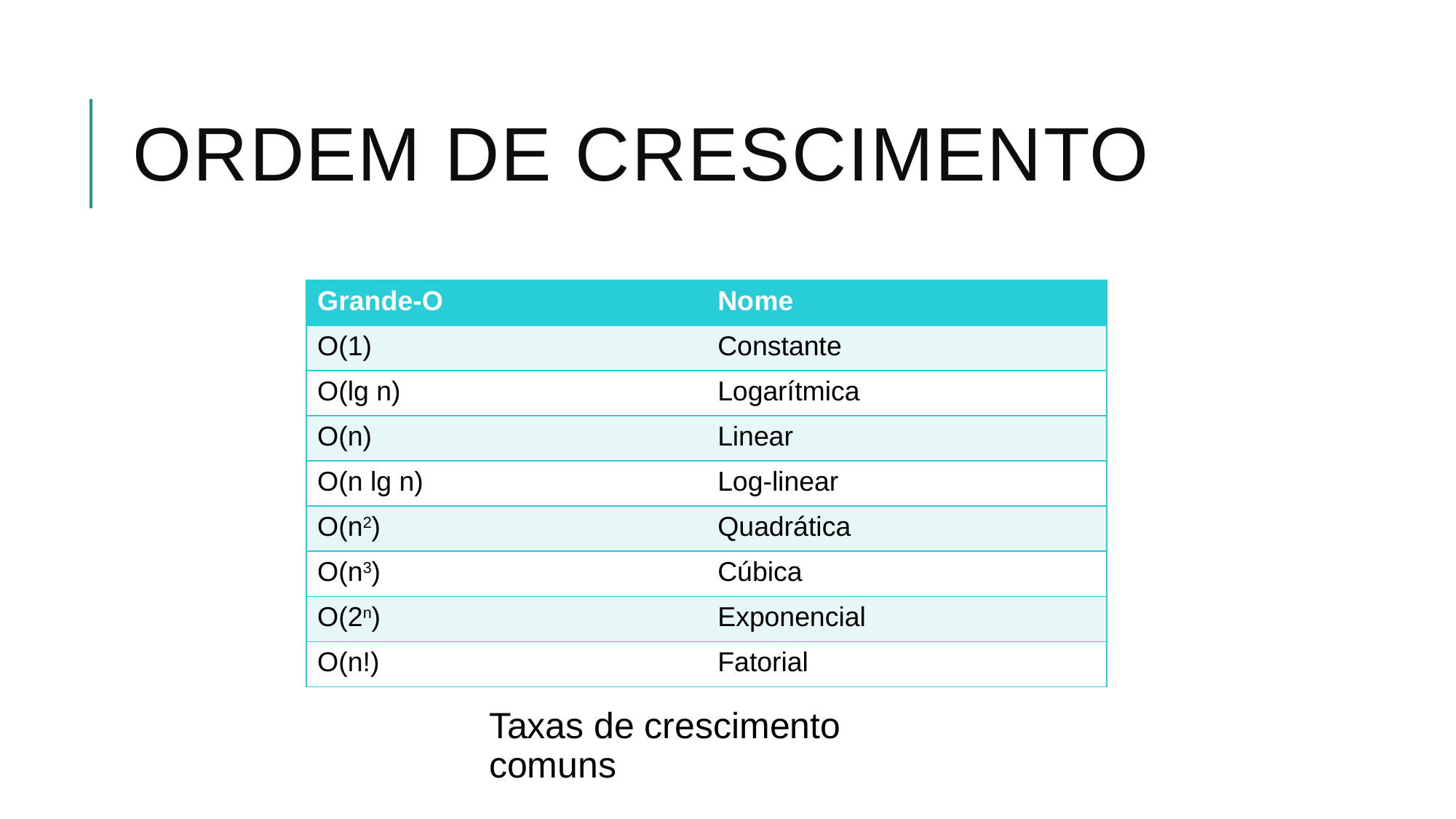

# Ordem de Crescimento
| Grande-O | Nome |
| --- | --- |
| O(1) | Constante |
| O(lg n) | Logarítmica |
| O(n) | Linear |
| O(n lg n) | Log-linear |
| O(n2) | Quadrática |
| O(n3) | Cúbica |
| O(2n) | Exponencial |
| O(n!) | Fatorial |
Taxas de crescimento comuns